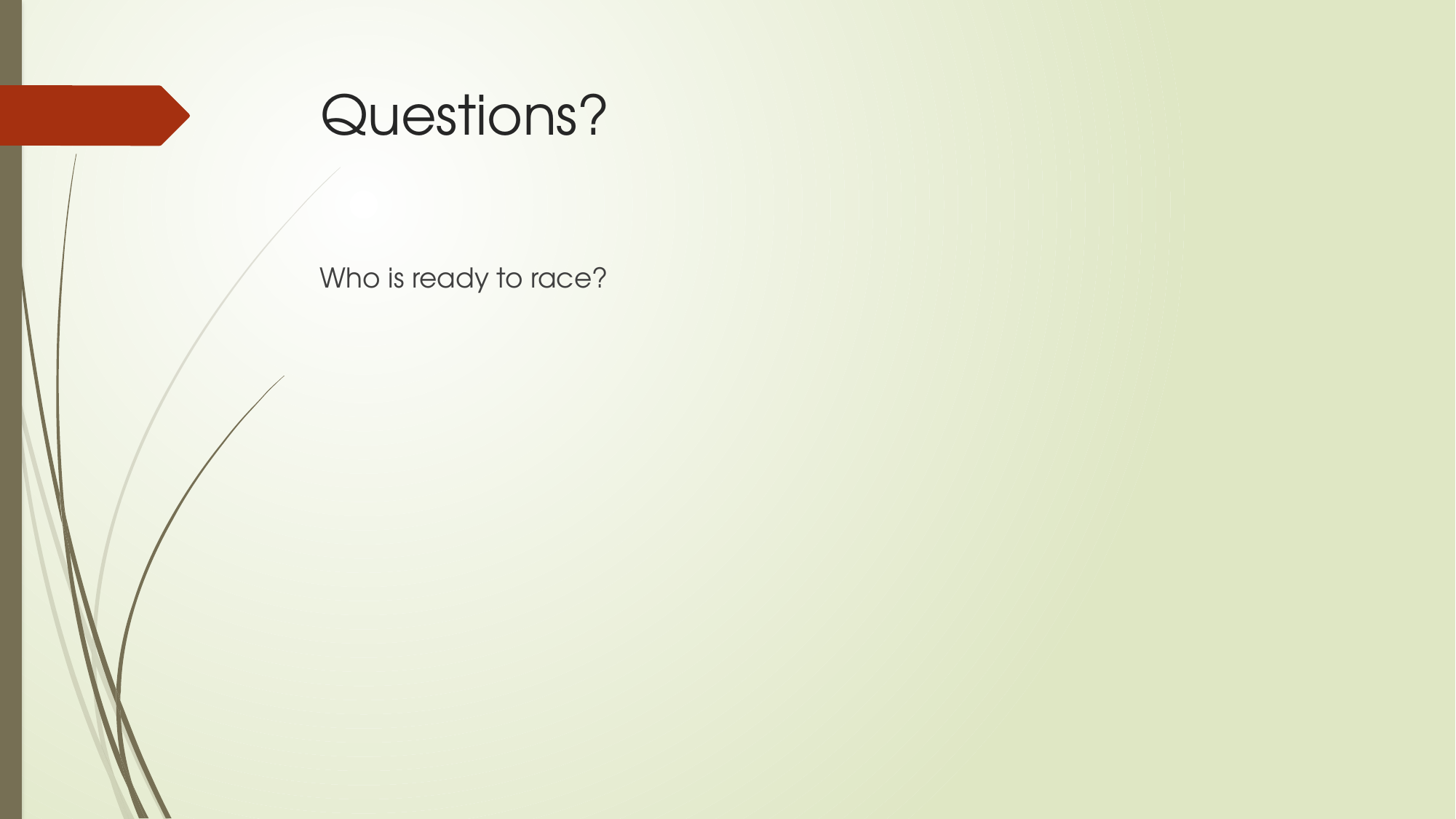

# Questions?
Who is ready to race?